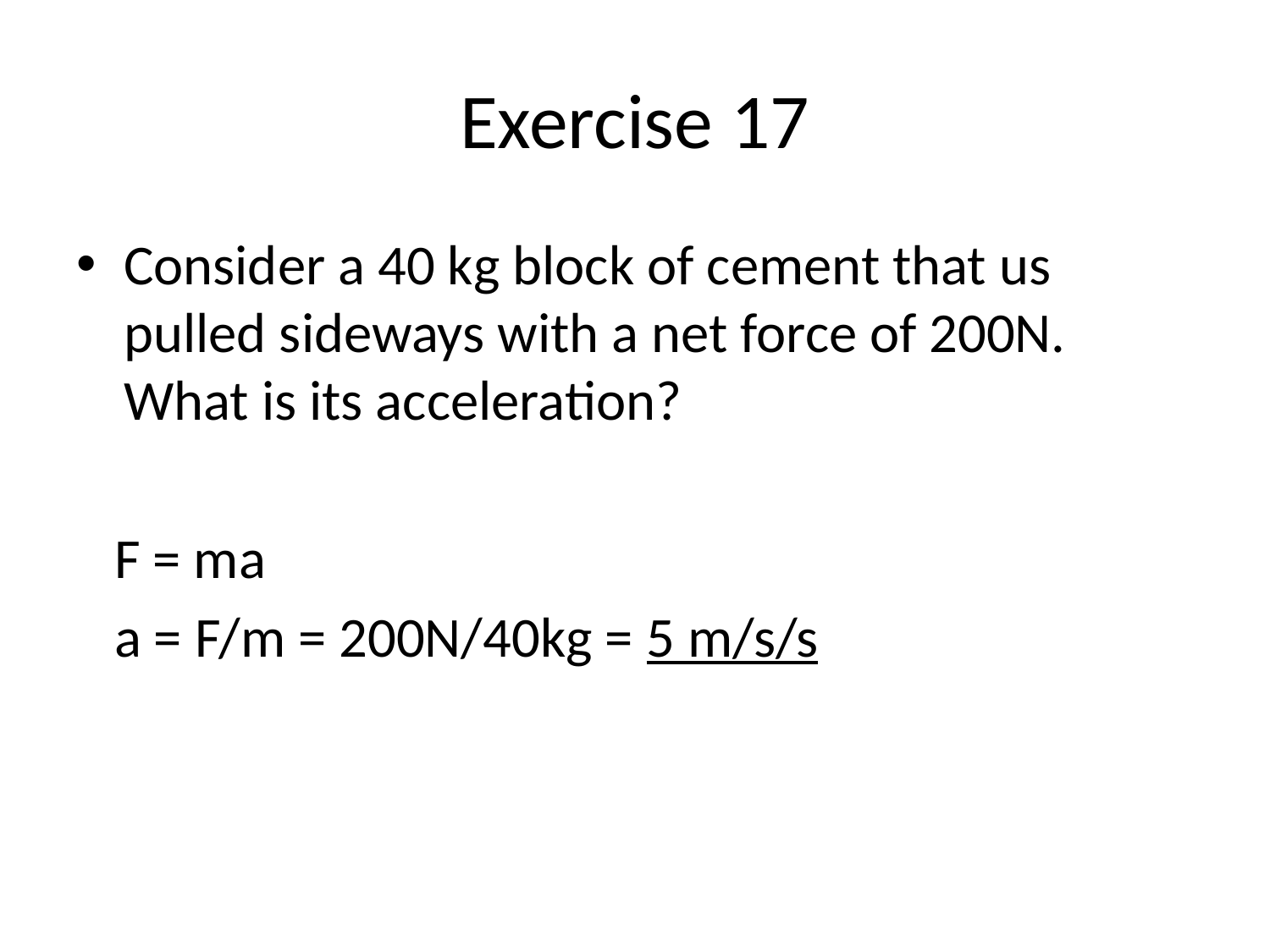

# Exercise 17
Consider a 40 kg block of cement that us pulled sideways with a net force of 200N. What is its acceleration?

   F = ma
   a = F/m = 200N/40kg = 5 m/s/s